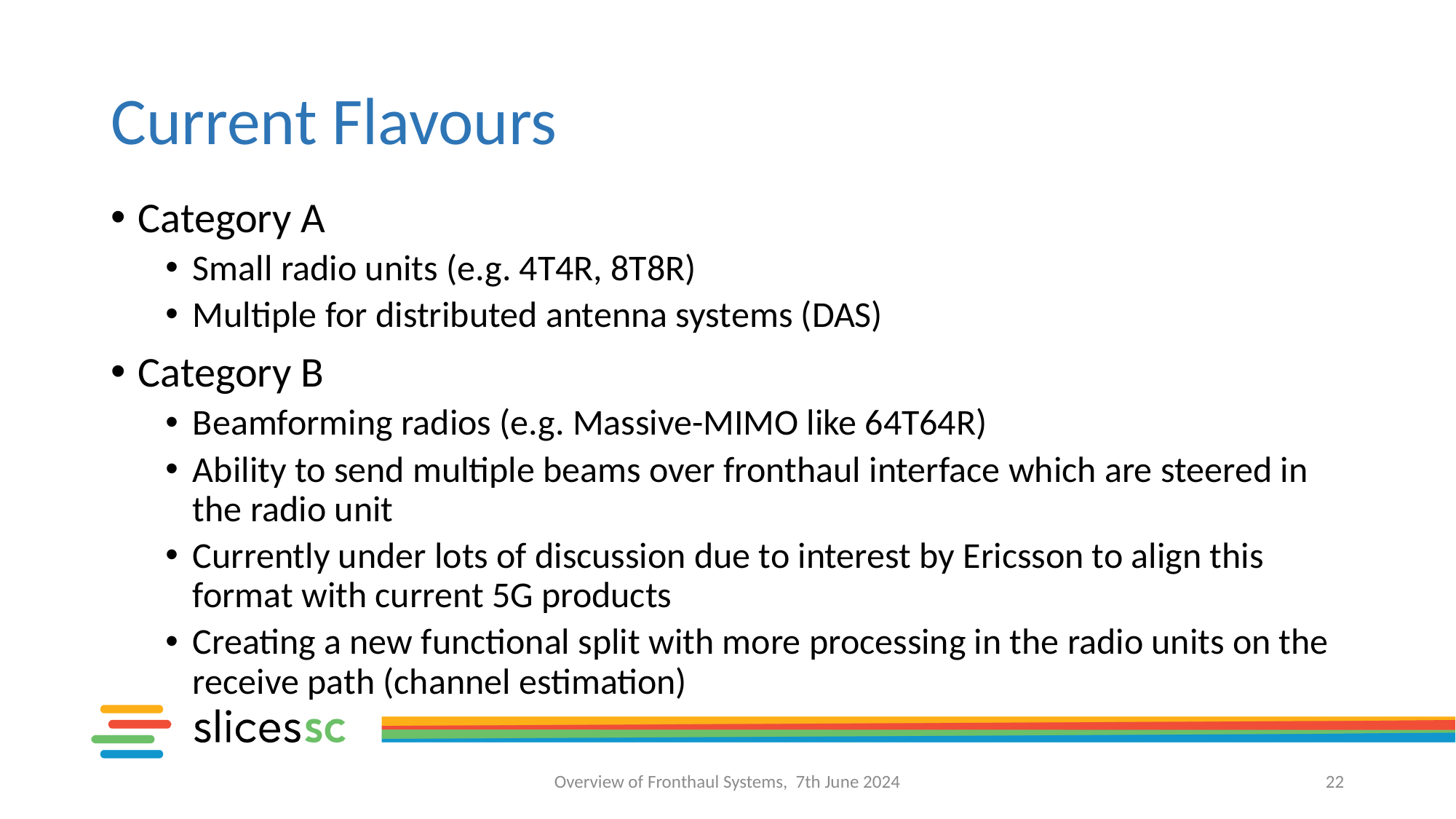

# Current Flavours
Category A
Small radio units (e.g. 4T4R, 8T8R)
Multiple for distributed antenna systems (DAS)
Category B
Beamforming radios (e.g. Massive-MIMO like 64T64R)
Ability to send multiple beams over fronthaul interface which are steered in the radio unit
Currently under lots of discussion due to interest by Ericsson to align this format with current 5G products
Creating a new functional split with more processing in the radio units on the receive path (channel estimation)
Overview of Fronthaul Systems,  7th June 2024
22